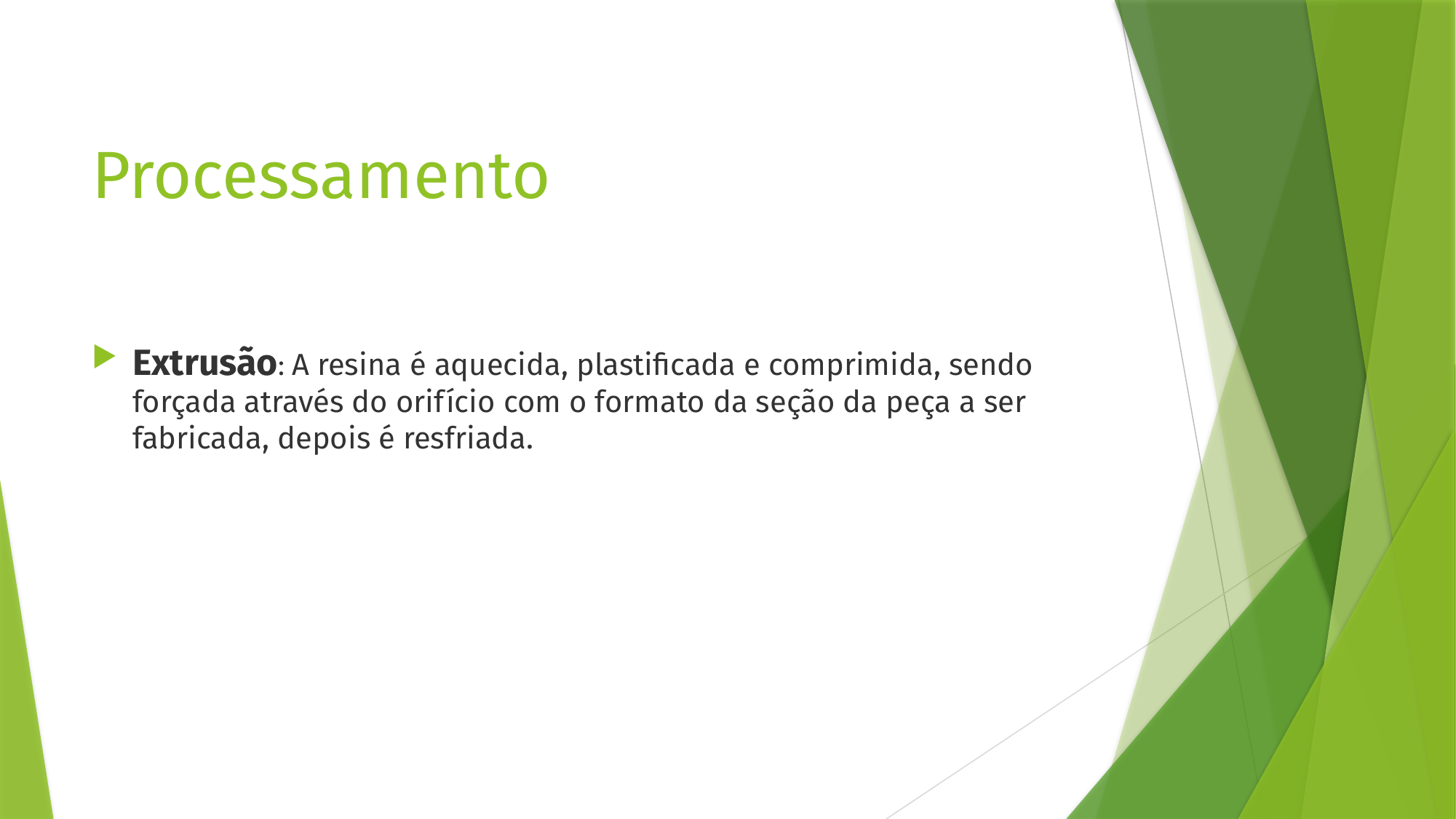

# Processamento
Extrusão: A resina é aquecida, plastificada e comprimida, sendo forçada através do orifício com o formato da seção da peça a ser fabricada, depois é resfriada.